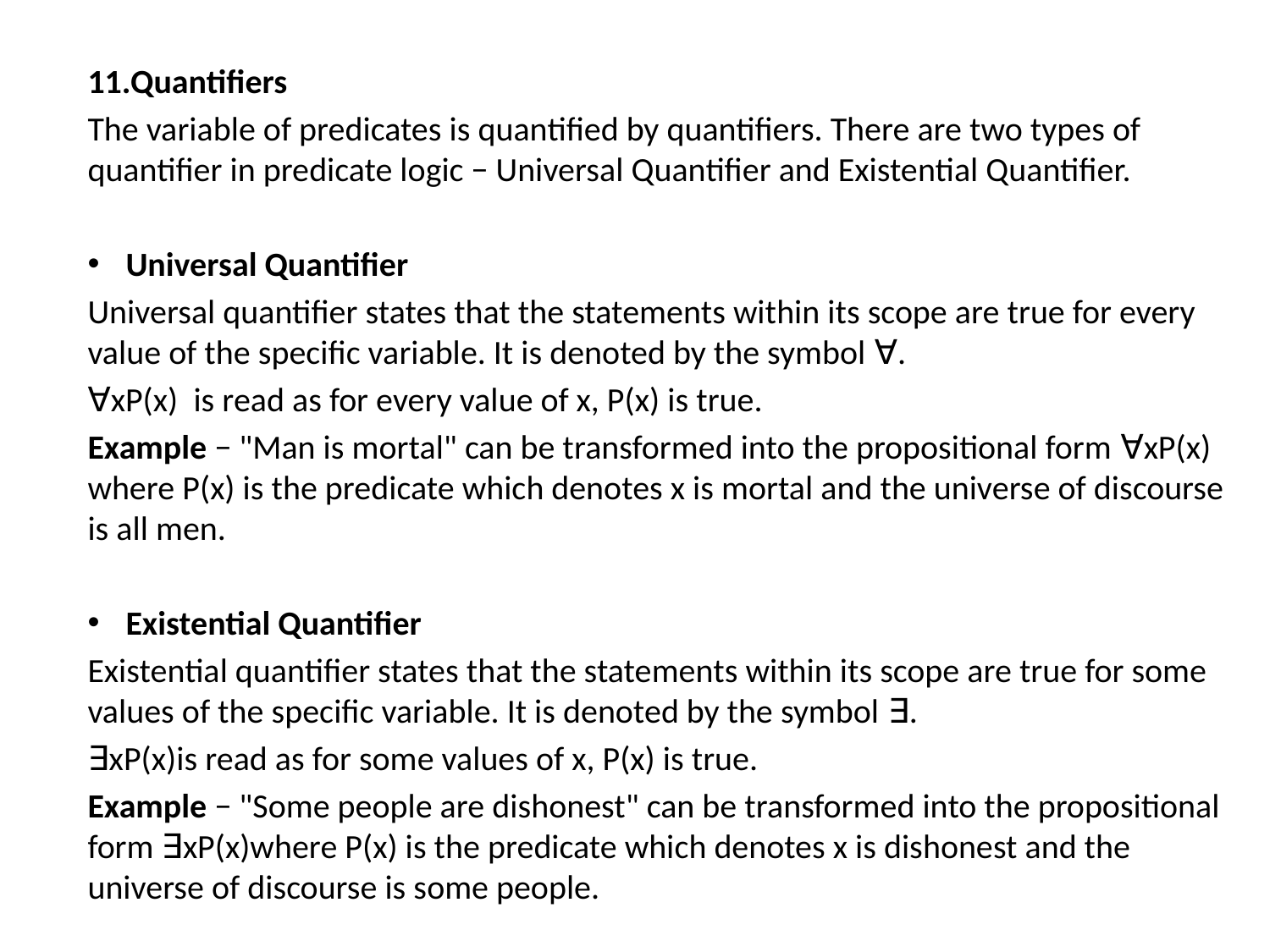

11.Quantifiers
The variable of predicates is quantified by quantifiers. There are two types of quantifier in predicate logic − Universal Quantifier and Existential Quantifier.

Universal Quantifier
Universal quantifier states that the statements within its scope are true for every value of the specific variable. It is denoted by the symbol ∀.
∀xP(x)  is read as for every value of x, P(x) is true.
Example − "Man is mortal" can be transformed into the propositional form ∀xP(x) where P(x) is the predicate which denotes x is mortal and the universe of discourse is all men.

Existential Quantifier
Existential quantifier states that the statements within its scope are true for some values of the specific variable. It is denoted by the symbol ∃.
∃xP(x)is read as for some values of x, P(x) is true.
Example − "Some people are dishonest" can be transformed into the propositional form ∃xP(x)where P(x) is the predicate which denotes x is dishonest and the universe of discourse is some people.